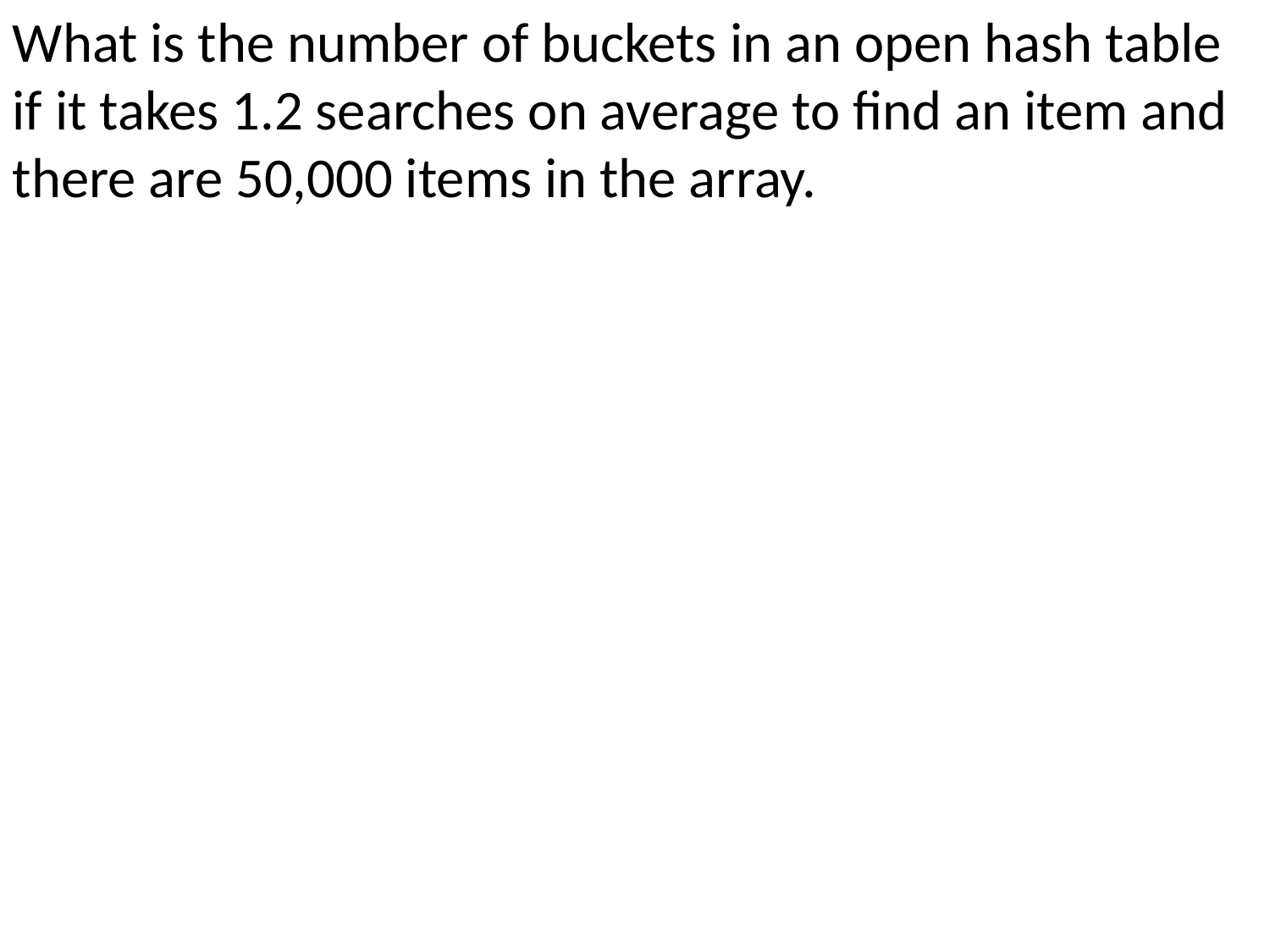

What is the number of buckets in an open hash table if it takes 1.2 searches on average to find an item and there are 50,000 items in the array.